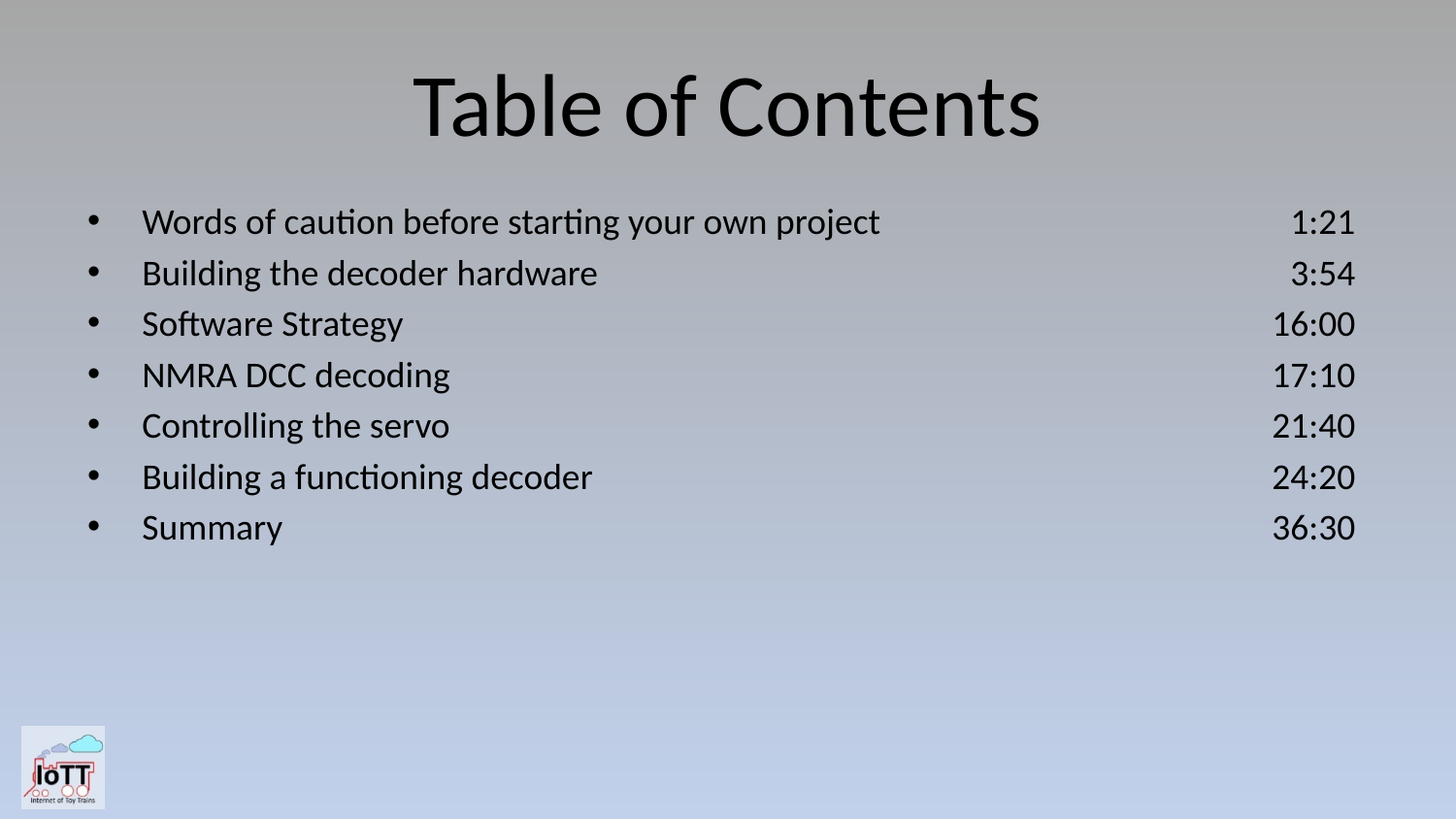

# Table of Contents
Words of caution before starting your own project	1:21
Building the decoder hardware	3:54
Software Strategy	16:00
NMRA DCC decoding	17:10
Controlling the servo 	21:40
Building a functioning decoder 	24:20
Summary	36:30